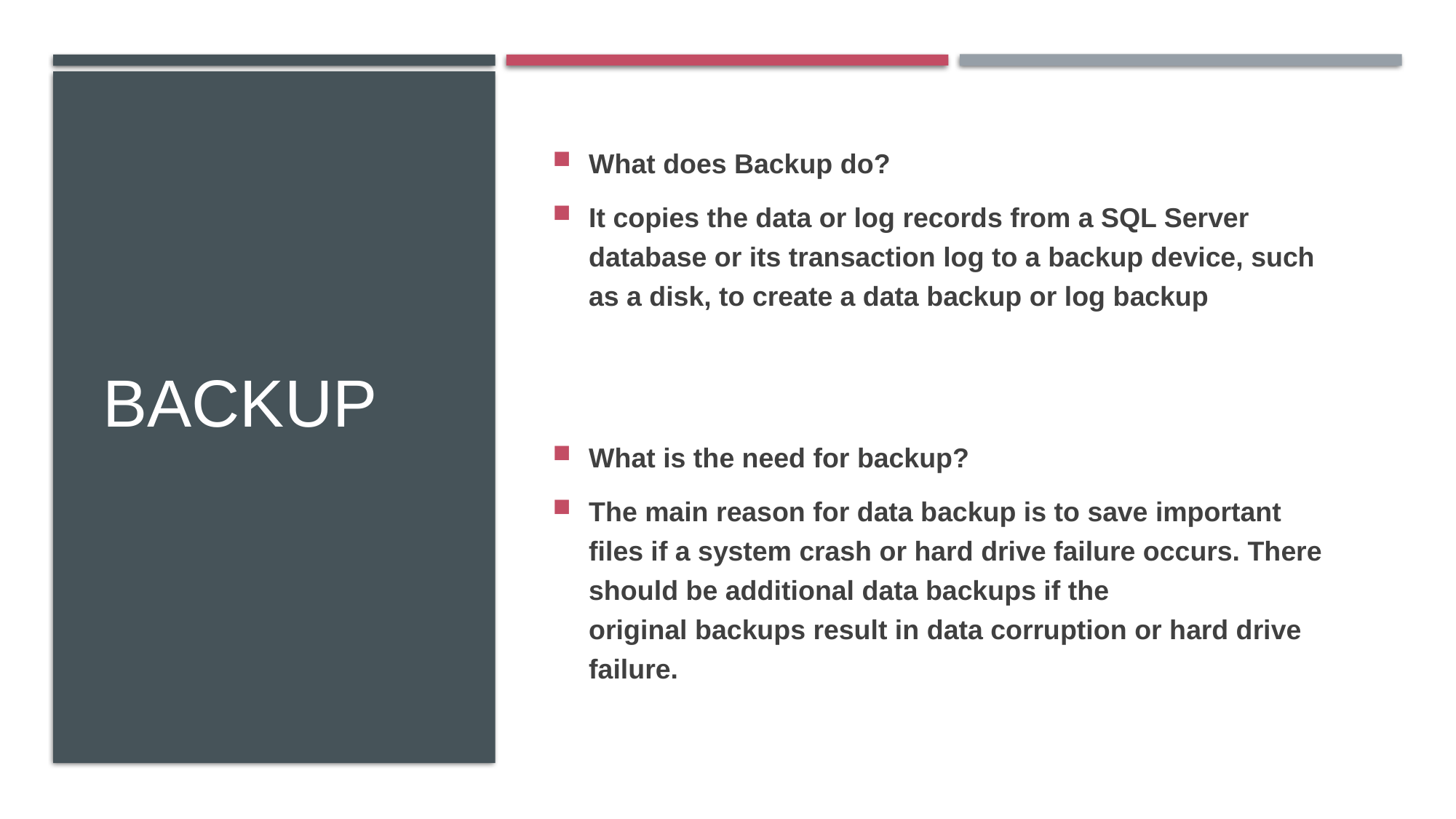

# Backup
What does Backup do?
It copies the data or log records from a SQL Server database or its transaction log to a backup device, such as a disk, to create a data backup or log backup

What is the need for backup?
The main reason for data backup is to save important files if a system crash or hard drive failure occurs. There should be additional data backups if the original backups result in data corruption or hard drive failure.